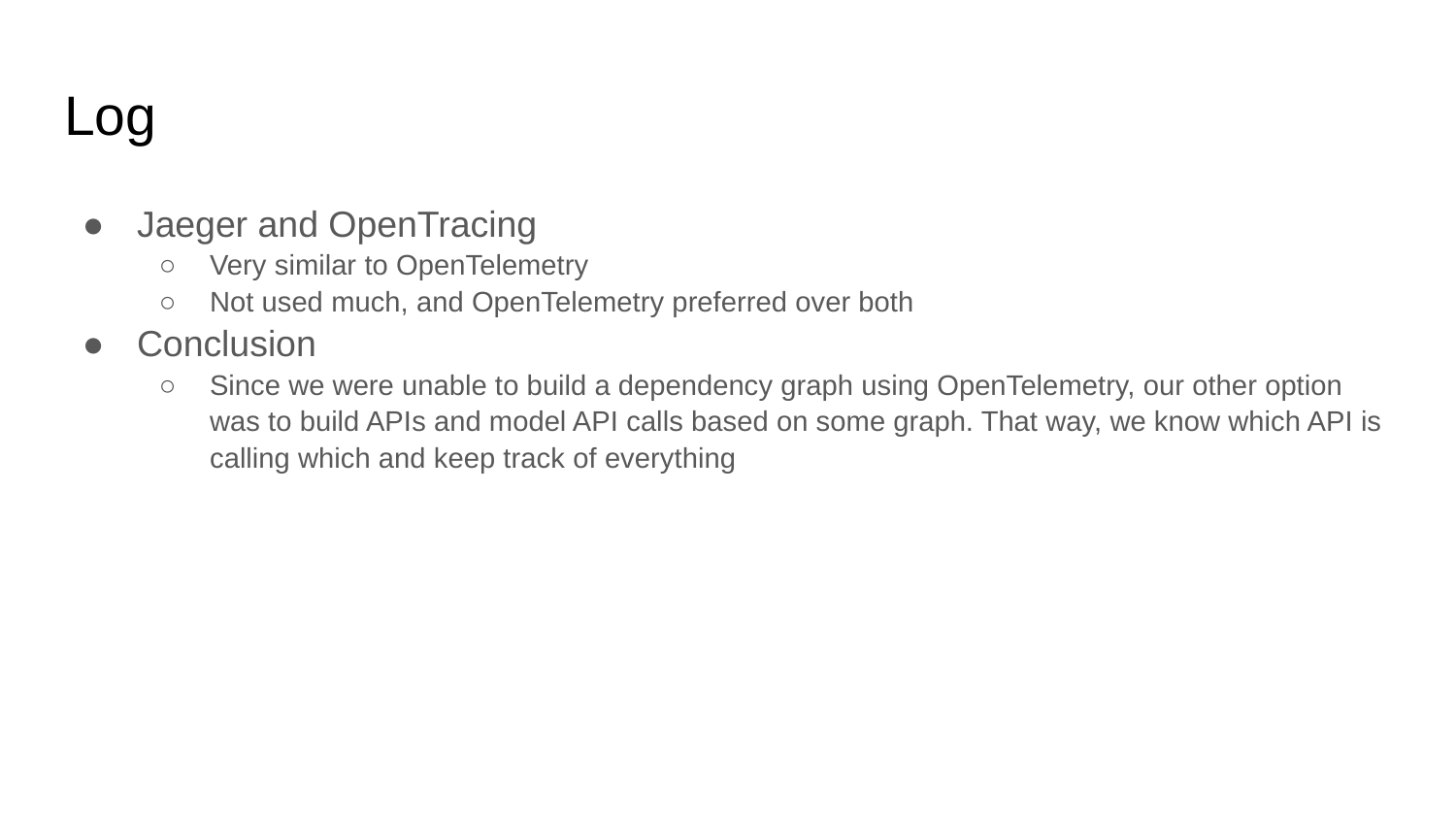

# Log
Jaeger and OpenTracing
Very similar to OpenTelemetry
Not used much, and OpenTelemetry preferred over both
Conclusion
Since we were unable to build a dependency graph using OpenTelemetry, our other option was to build APIs and model API calls based on some graph. That way, we know which API is calling which and keep track of everything